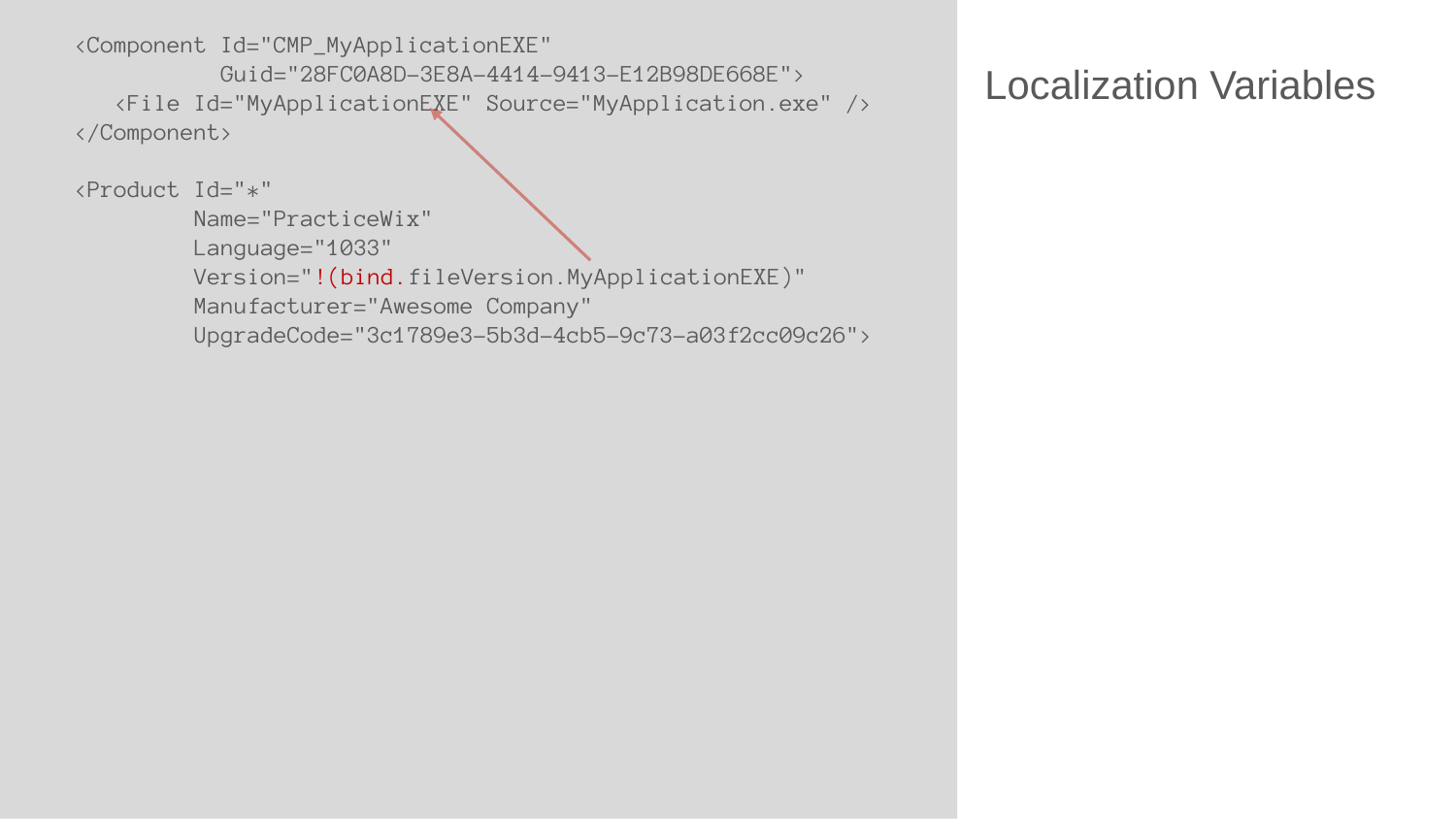

<Component Id="CMP_MyApplicationEXE"
           Guid="28FC0A8D-3E8A-4414-9413-E12B98DE668E">
   <File Id="MyApplicationEXE" Source="MyApplication.exe" />
</Component>

<Product Id="*"
         Name="PracticeWix"
         Language="1033"
         Version="!(bind.fileVersion.MyApplicationEXE)"
         Manufacturer="Awesome Company"
         UpgradeCode="3c1789e3-5b3d-4cb5-9c73-a03f2cc09c26">
# Localization Variables